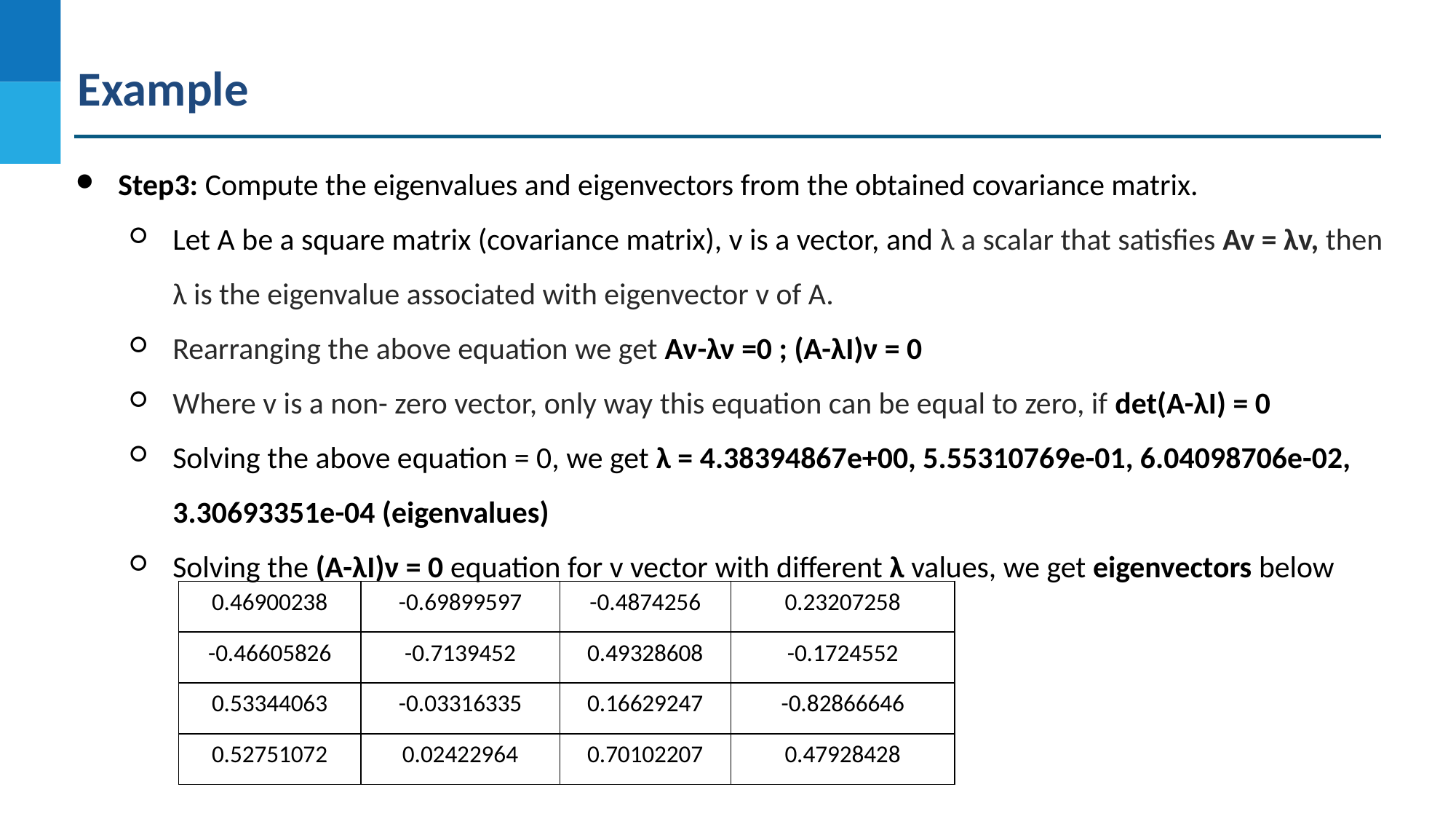

Example
Step3: Compute the eigenvalues and eigenvectors from the obtained covariance matrix.
Let A be a square matrix (covariance matrix), v is a vector, and λ a scalar that satisfies Av = λv, then λ is the eigenvalue associated with eigenvector v of A.
Rearranging the above equation we get Aν-λν =0 ; (A-λI)ν = 0
Where v is a non- zero vector, only way this equation can be equal to zero, if det(A-λI) = 0
Solving the above equation = 0, we get λ = 4.38394867e+00, 5.55310769e-01, 6.04098706e-02, 3.30693351e-04 (eigenvalues)
Solving the (A-λI)ν = 0 equation for v vector with different λ values, we get eigenvectors below
| 0.46900238 | -0.69899597 | -0.4874256 | 0.23207258 |
| --- | --- | --- | --- |
| -0.46605826 | -0.7139452 | 0.49328608 | -0.1724552 |
| 0.53344063 | -0.03316335 | 0.16629247 | -0.82866646 |
| 0.52751072 | 0.02422964 | 0.70102207 | 0.47928428 |